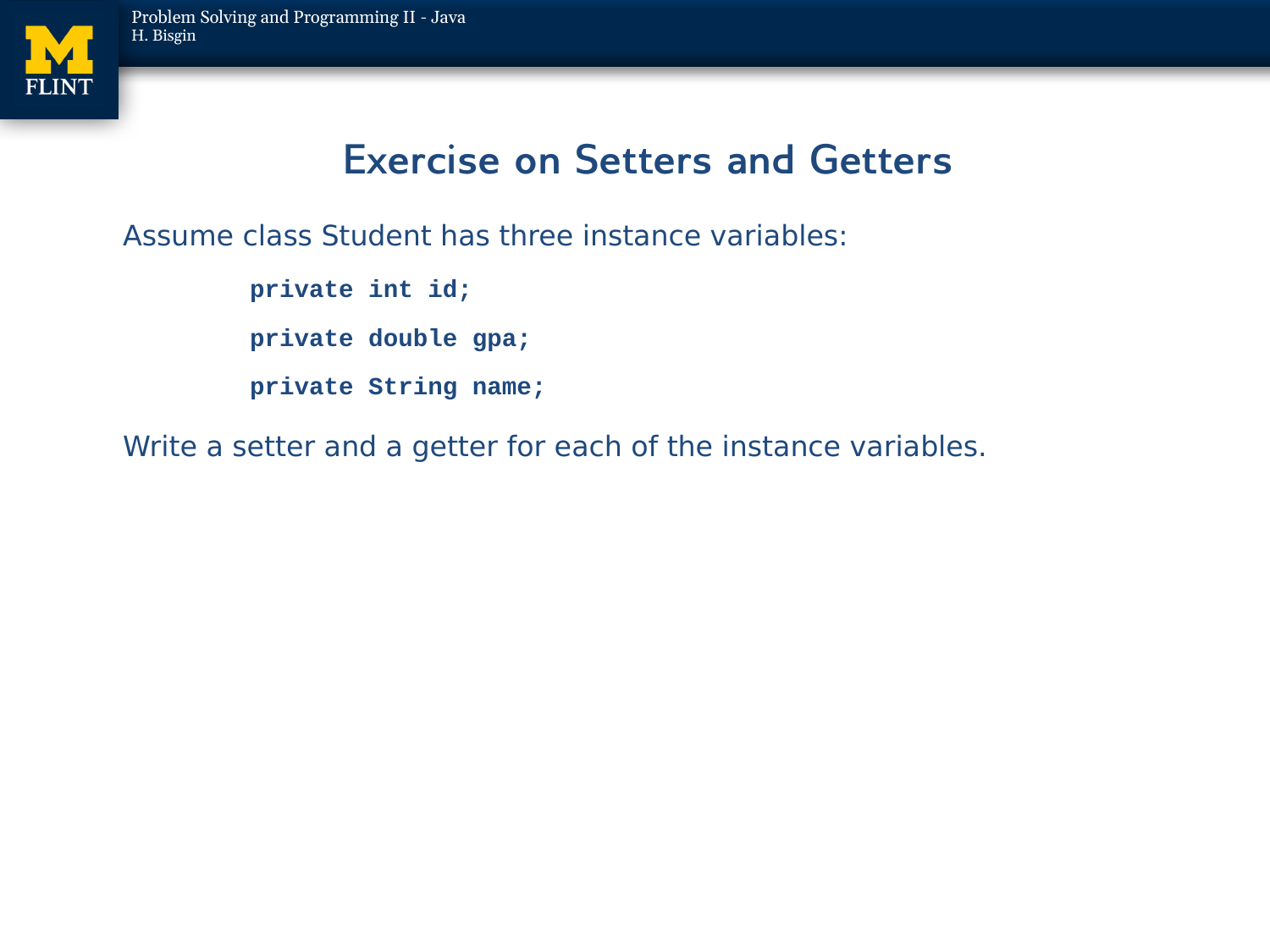

# Exercise on Setters and Getters
Assume class Student has three instance variables:
	private int id;
	private double gpa;
	private String name;
Write a setter and a getter for each of the instance variables.